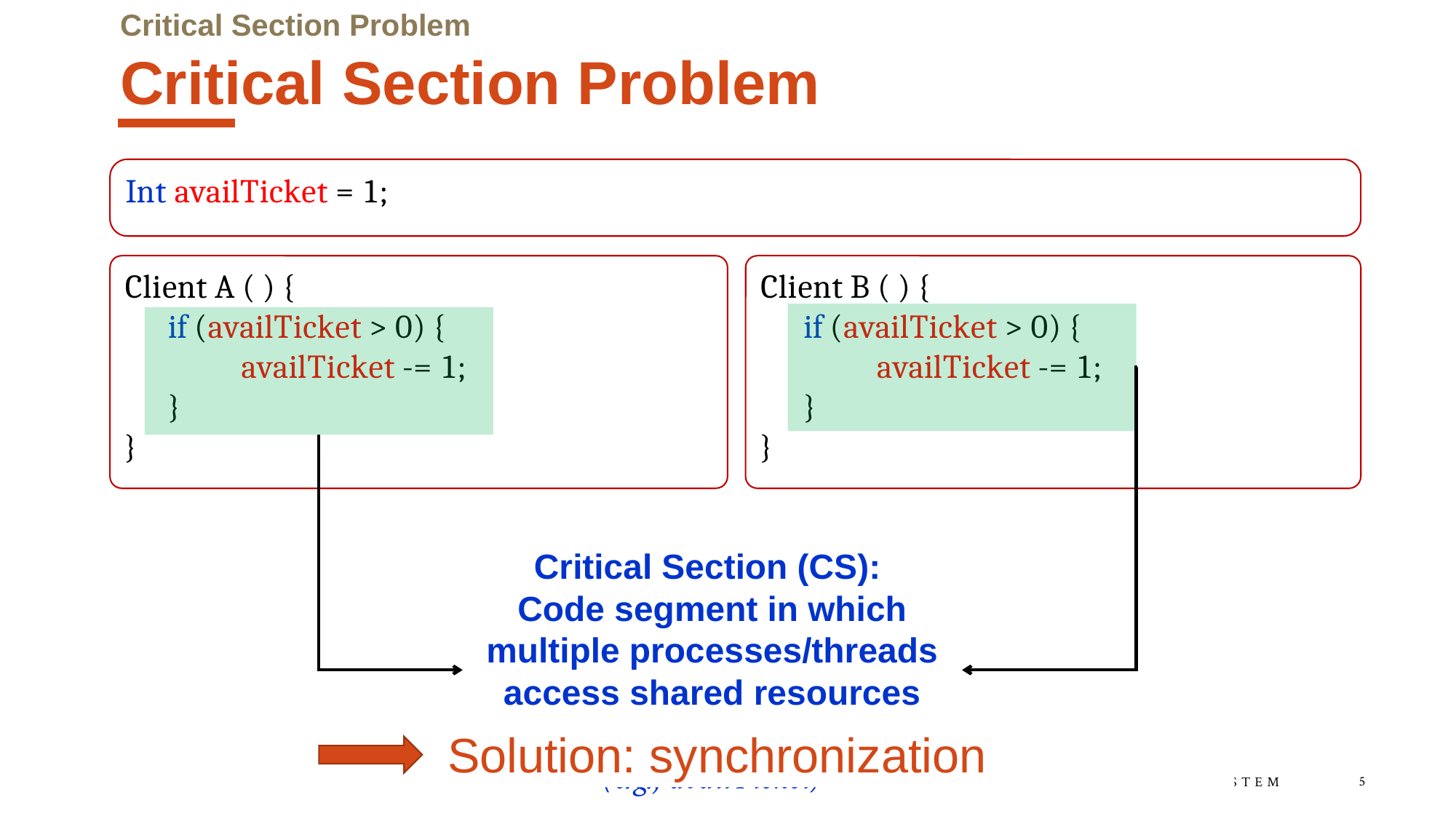

Critical Section Problem
# Critical Section Problem
Int availTicket = 1;
Client A ( ) {
      if (availTicket > 0) {
	 availTicket -= 1;
      }
}
Client B ( ) {
      if (availTicket > 0) {
	 availTicket -= 1;
      }
}

Critical Section (CS):
Code segment in which multiple processes/threads access shared resources concurrently
(e.g., availTicket)
 Solution: synchronization

Operating System
5